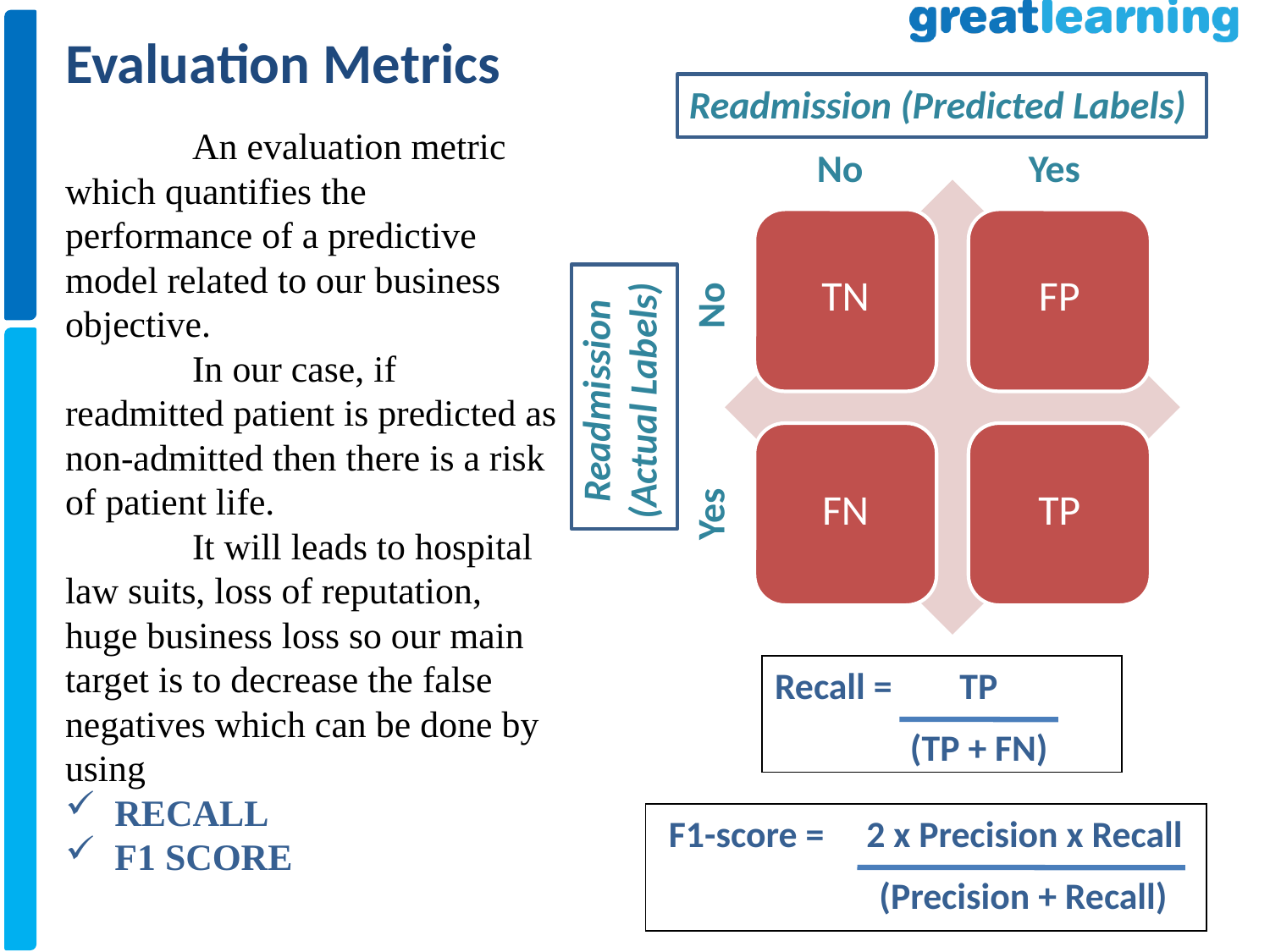

# Evaluation Metrics
Readmission (Predicted Labels)

	An evaluation metric which quantifies the performance of a predictive model related to our business objective.
	In our case, if readmitted patient is predicted as non-admitted then there is a risk of patient life.
	It will leads to hospital law suits, loss of reputation, huge business loss so our main target is to decrease the false negatives which can be done by using
  RECALL
  F1 SCORE
No
Yes
TN
FP
FN
TP
No

Readmission
(Actual Labels)
Yes
Recall =        TP
	 (TP + FN)
F1-score =     2 x Precision x Recall
                       (Precision + Recall)